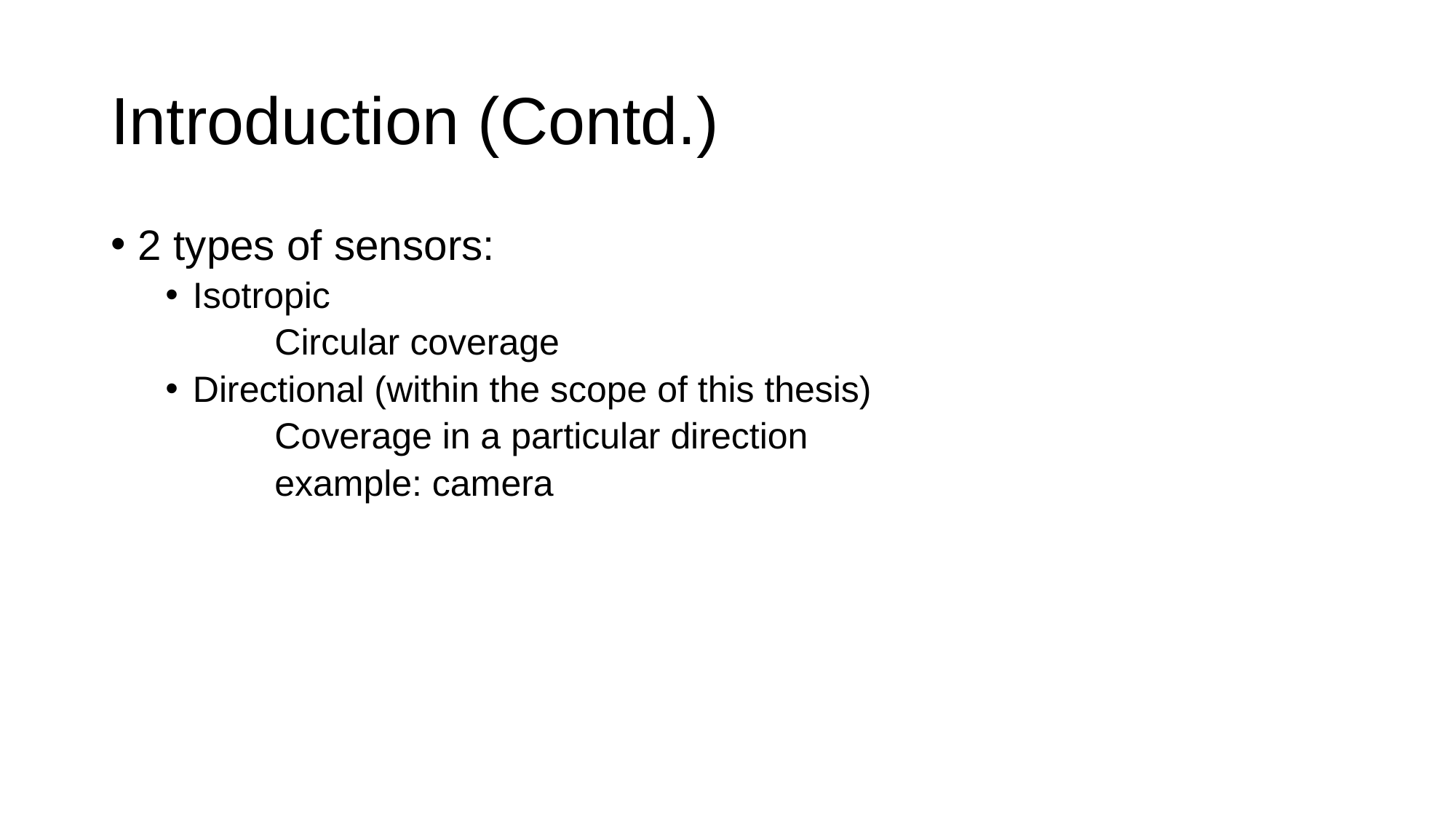

# Introduction (Contd.)
2 types of sensors:
Isotropic
	Circular coverage
Directional (within the scope of this thesis)
	Coverage in a particular direction
	example: camera